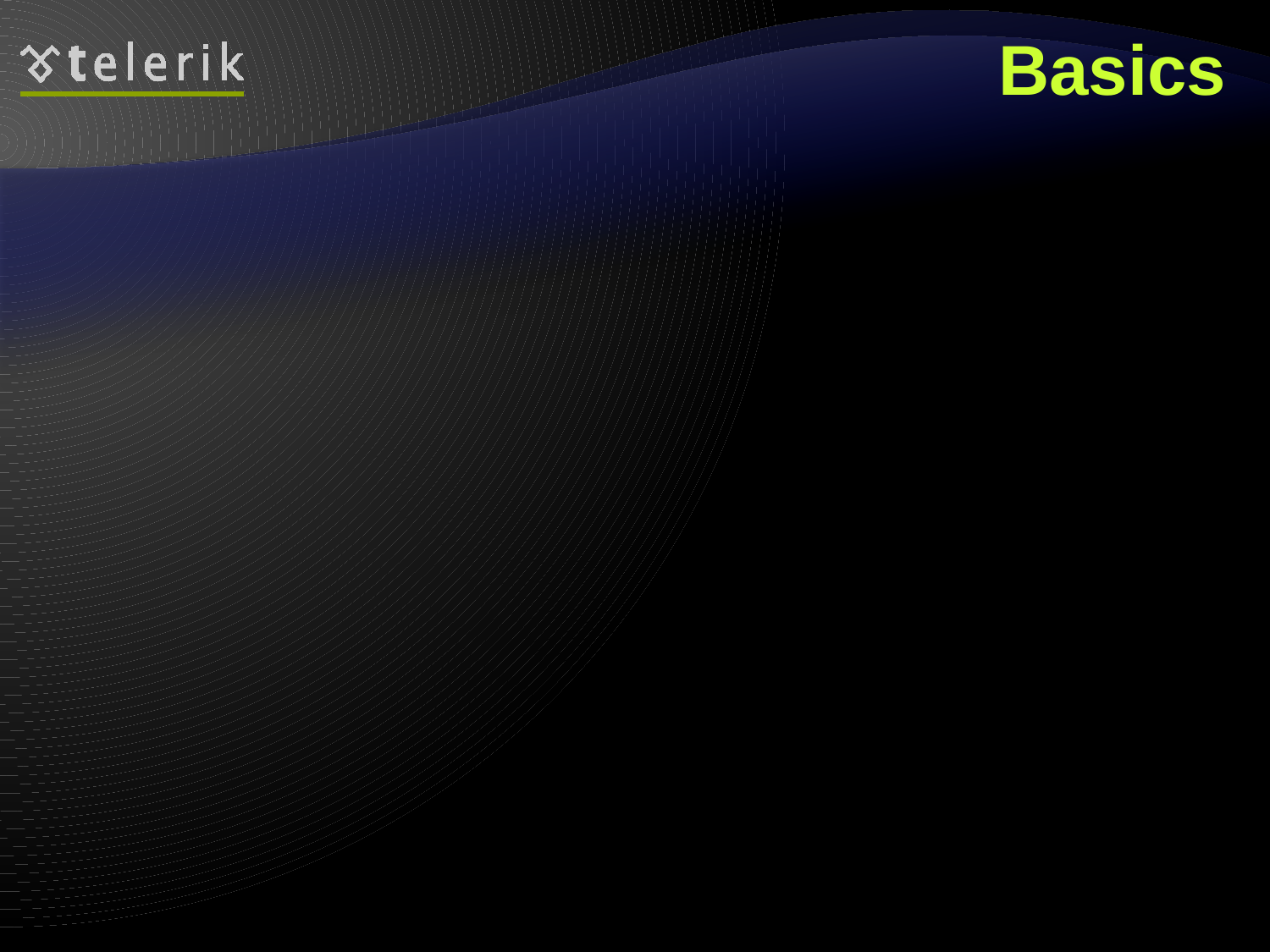

# Basics
Authentication
The process of verifying the identity
of a user or computer
Authorization
The process that determines what a user is permitted to do on a computer system or network